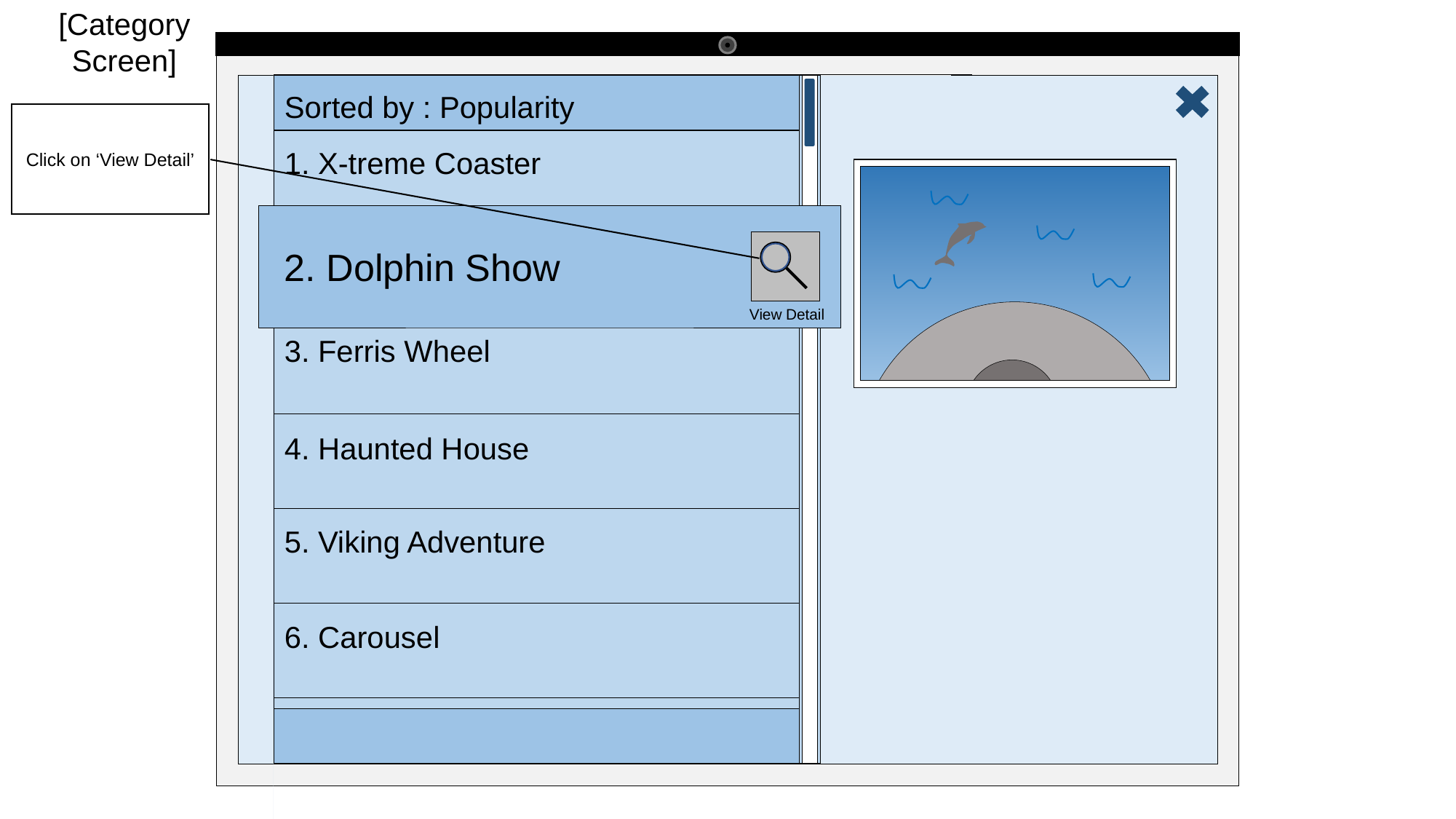

[Category Screen]

Sorted by : Popularity

Click on ‘View Detail’

1. X-treme Coaster

2. Dolphin Show

3. Ferris Wheel

4. Haunted House

5. Viking Adventure

6. Carousel

7. 4D - Show

8. Stage

9. Arcade

2. Dolphin Show
View Detail